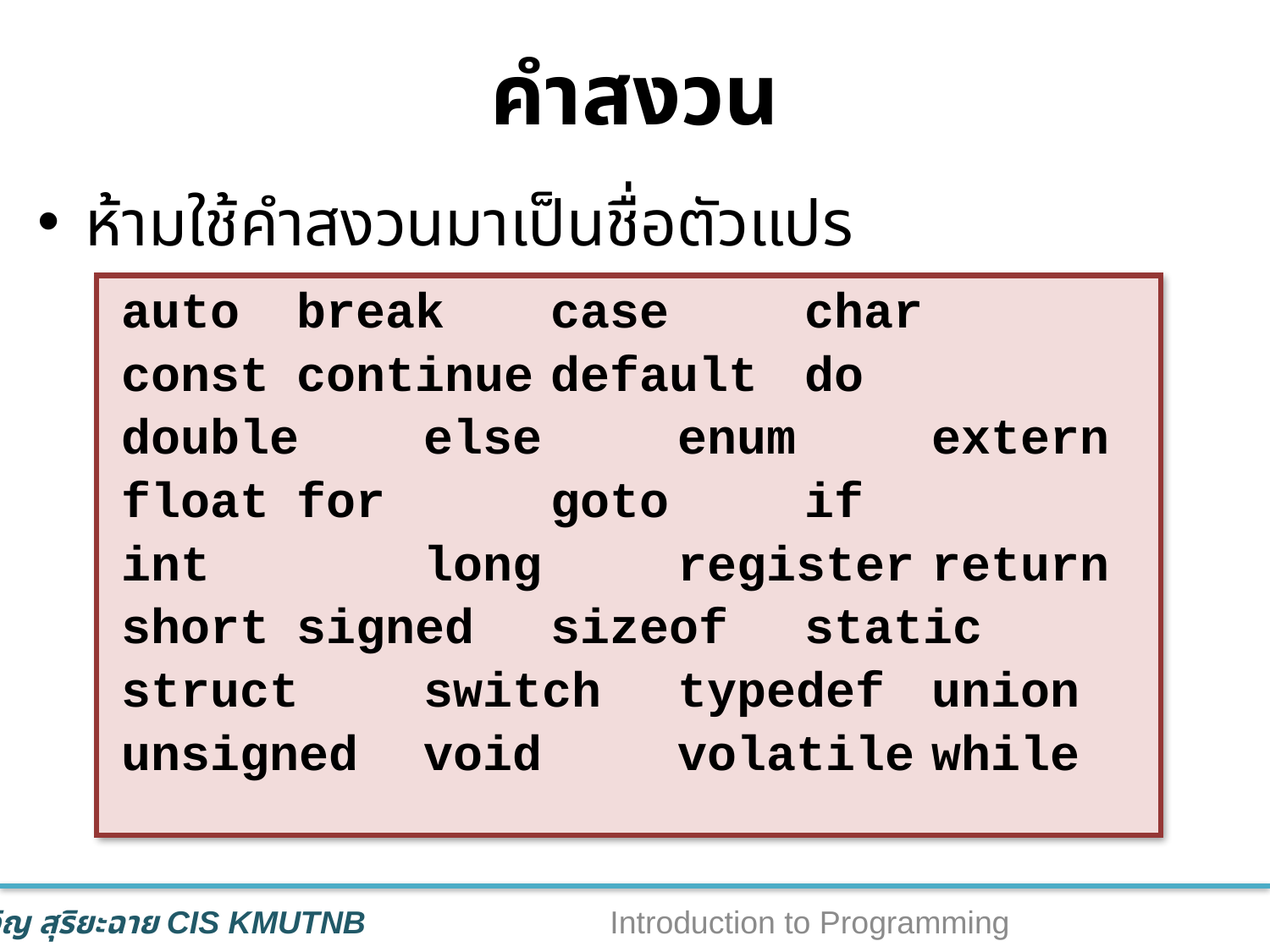

# คำสงวน
ห้ามใช้คำสงวนมาเป็นชื่อตัวแปร
auto 	break	case		char
const	continue	default	do
double	else		enum		extern
float	for		goto		if
int		long		register	return
short	signed	sizeof 	static
struct	switch	typedef	union
unsigned	void		volatile	while
47
Introduction to Programming